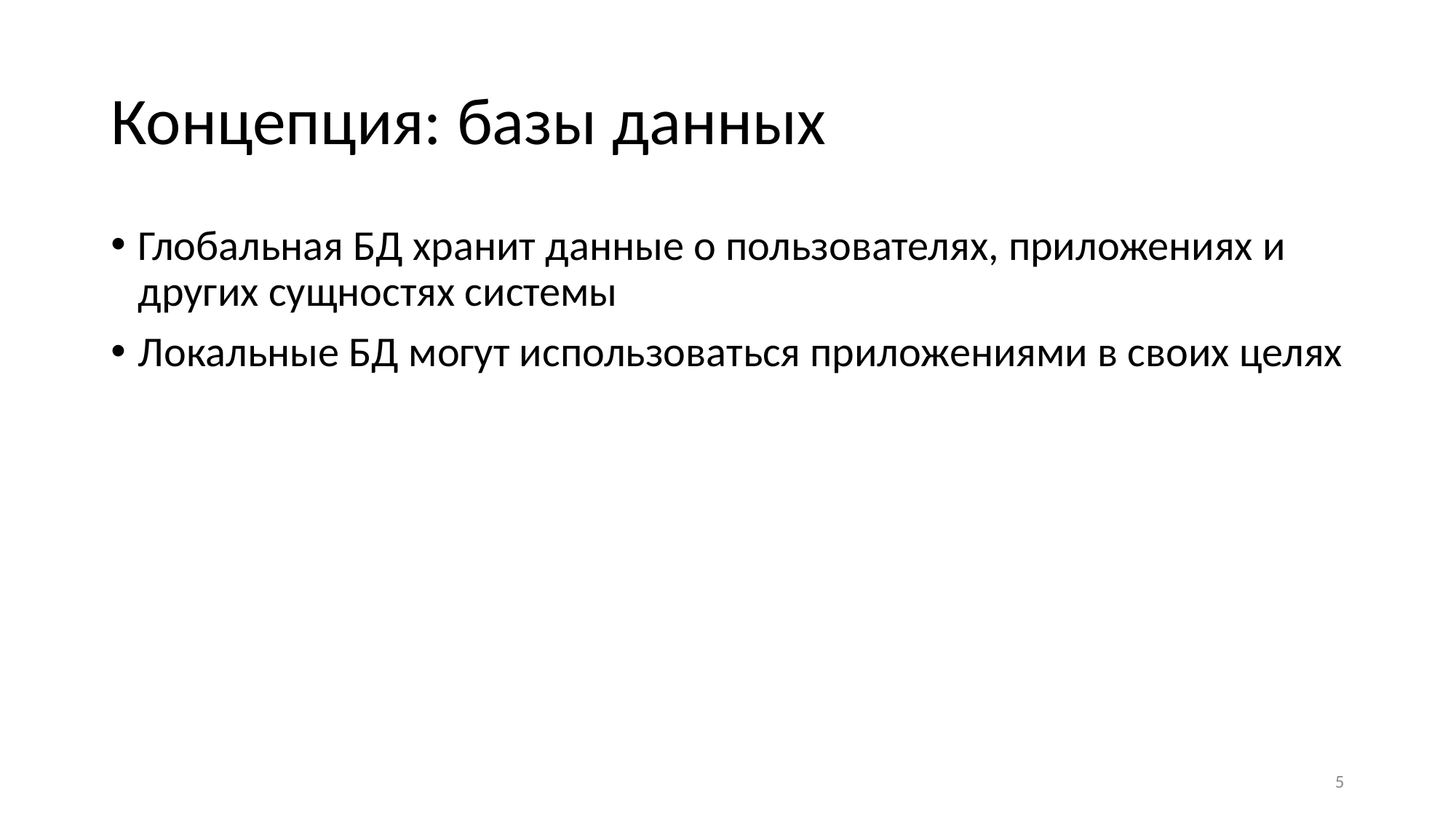

# Концепция: базы данных
Глобальная БД хранит данные о пользователях, приложениях и других сущностях системы
Локальные БД могут использоваться приложениями в своих целях
5